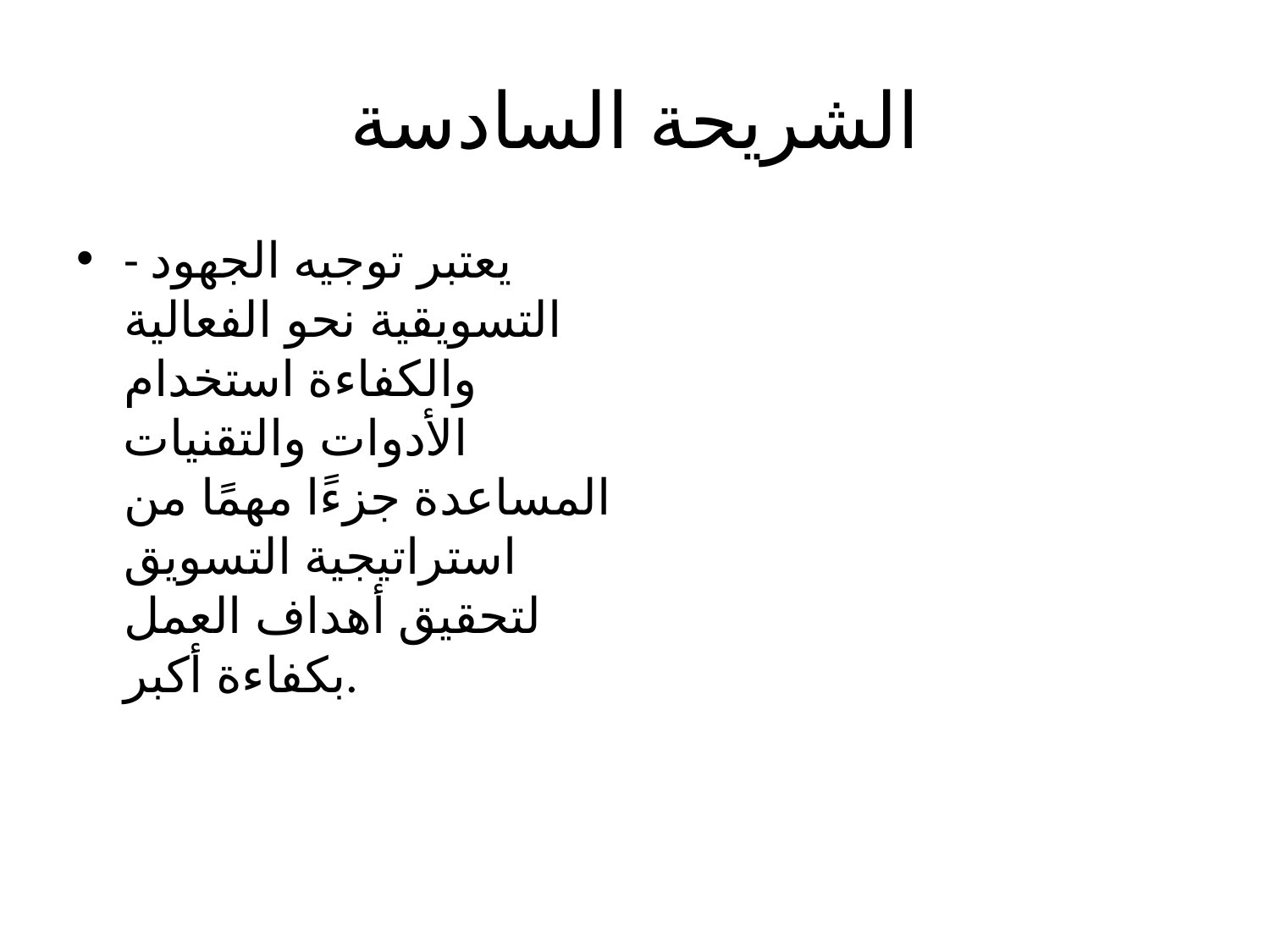

# الشريحة السادسة
- يعتبر توجيه الجهود التسويقية نحو الفعالية والكفاءة استخدام الأدوات والتقنيات المساعدة جزءًا مهمًا من استراتيجية التسويق لتحقيق أهداف العمل بكفاءة أكبر.